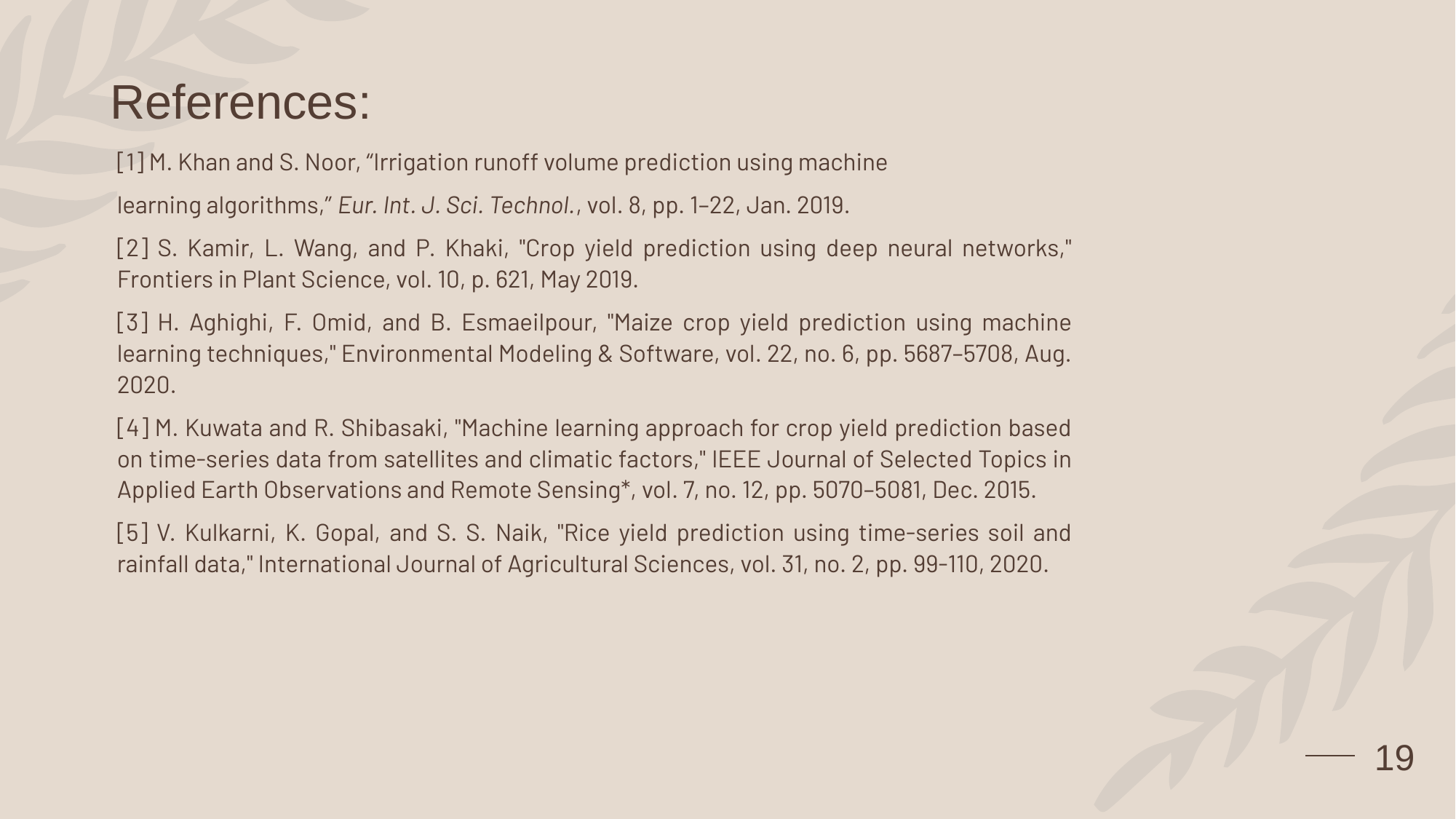

# References:
[1] M. Khan and S. Noor, ‘‘Irrigation runoff volume prediction using machine
learning algorithms,’’ Eur. Int. J. Sci. Technol., vol. 8, pp. 1–22, Jan. 2019.
[2] S. Kamir, L. Wang, and P. Khaki, "Crop yield prediction using deep neural networks," Frontiers in Plant Science, vol. 10, p. 621, May 2019.
[3] H. Aghighi, F. Omid, and B. Esmaeilpour, "Maize crop yield prediction using machine learning techniques," Environmental Modeling & Software, vol. 22, no. 6, pp. 5687–5708, Aug. 2020.
[4] M. Kuwata and R. Shibasaki, "Machine learning approach for crop yield prediction based on time-series data from satellites and climatic factors," IEEE Journal of Selected Topics in Applied Earth Observations and Remote Sensing*, vol. 7, no. 12, pp. 5070–5081, Dec. 2015.
[5] V. Kulkarni, K. Gopal, and S. S. Naik, "Rice yield prediction using time-series soil and rainfall data," International Journal of Agricultural Sciences, vol. 31, no. 2, pp. 99-110, 2020.

19